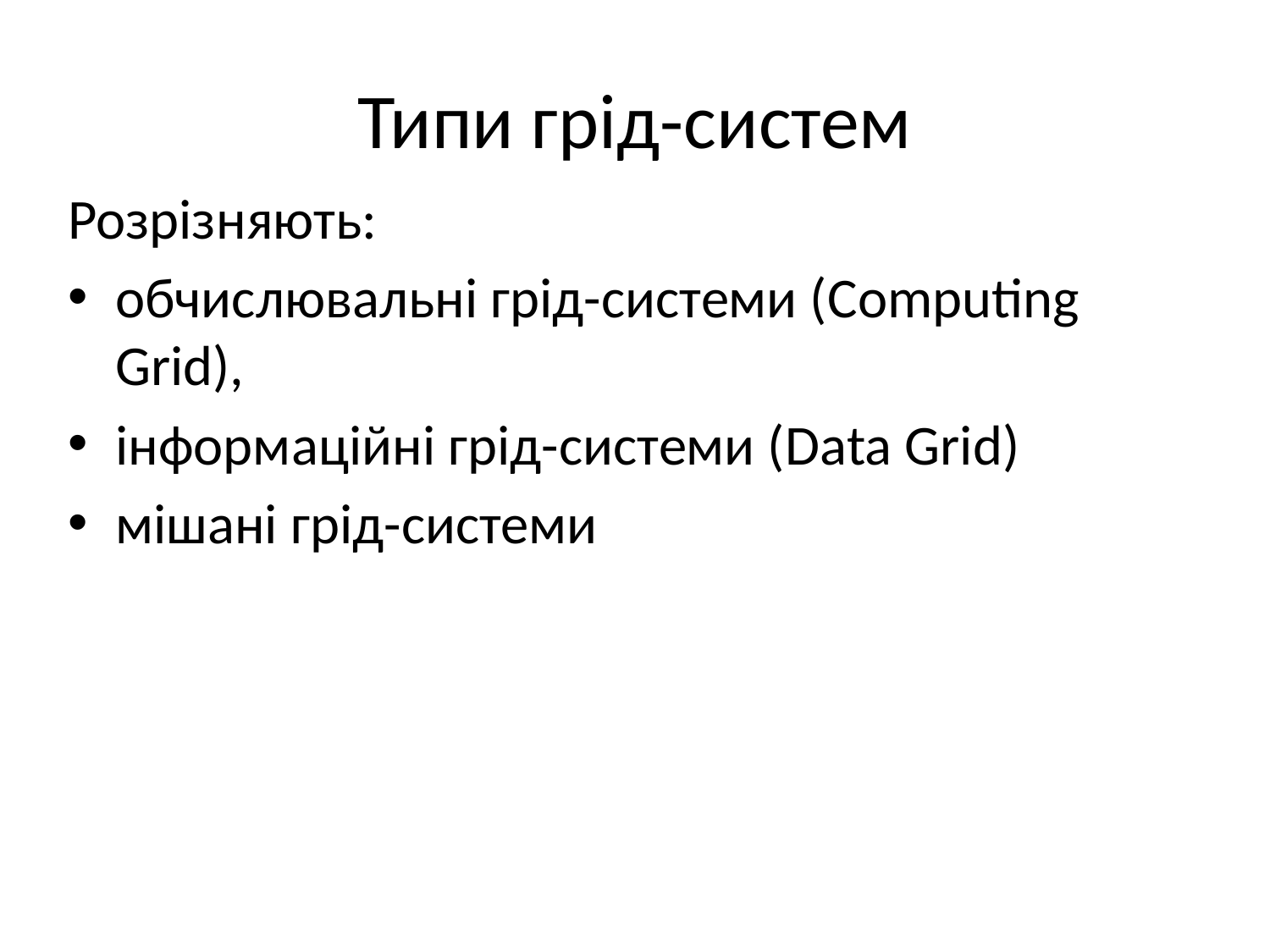

# Типи грід-систем
Розрізняють:
обчислювальні грід-системи (Computing Grid),
інформаційні грід-системи (Data Grid)
мішані грід-системи